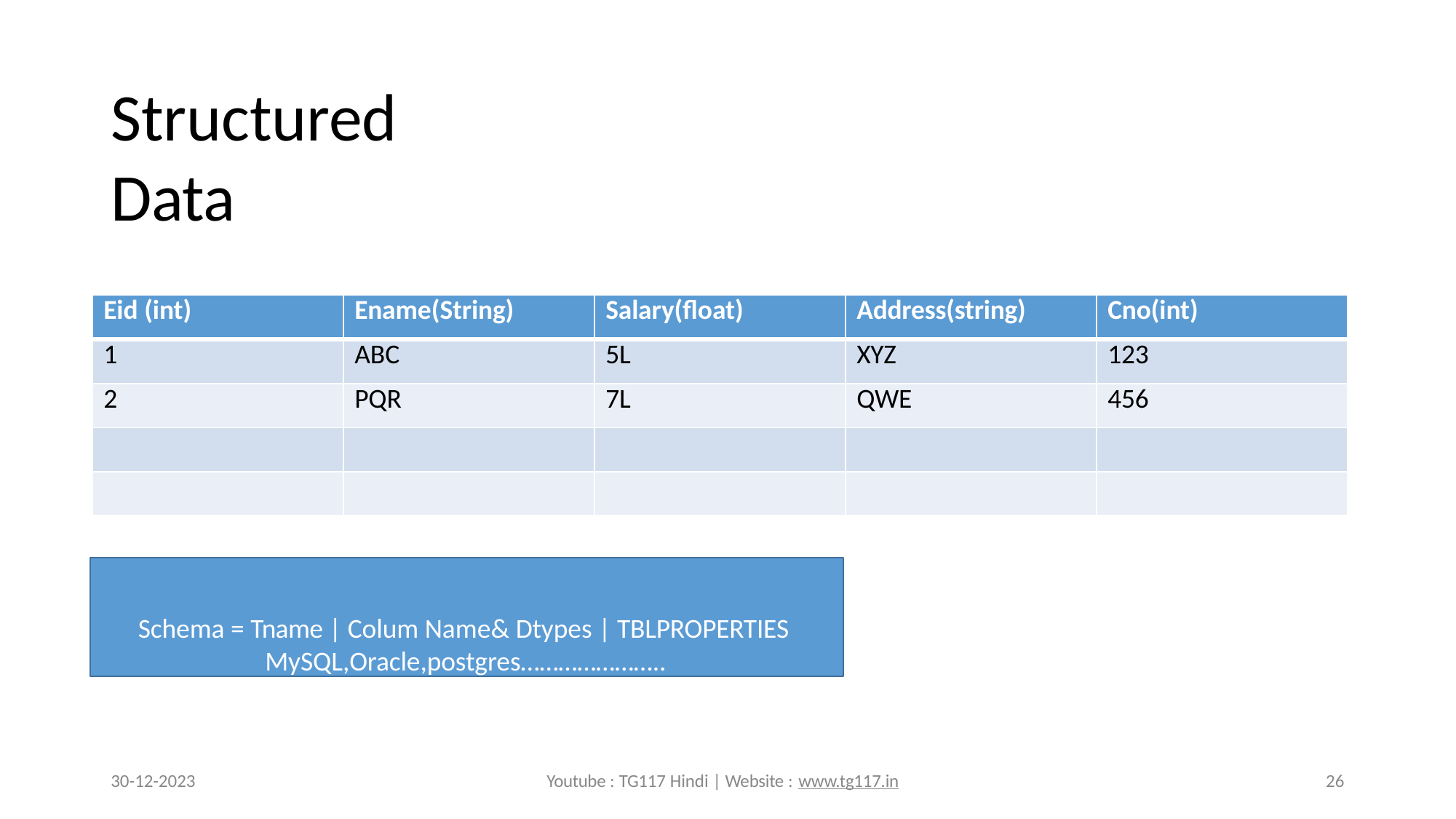

# Structured Data
| Eid (int) | Ename(String) | Salary(float) | Address(string) | Cno(int) |
| --- | --- | --- | --- | --- |
| 1 | ABC | 5L | XYZ | 123 |
| 2 | PQR | 7L | QWE | 456 |
|  |  |  |  |  |
|  |  |  |  |  |

Schema = Tname | Colum Name& Dtypes | TBLPROPERTIES  MySQL,Oracle,postgres…………………..
30-12-2023
Youtube : TG117 Hindi | Website : www.tg117.in
26